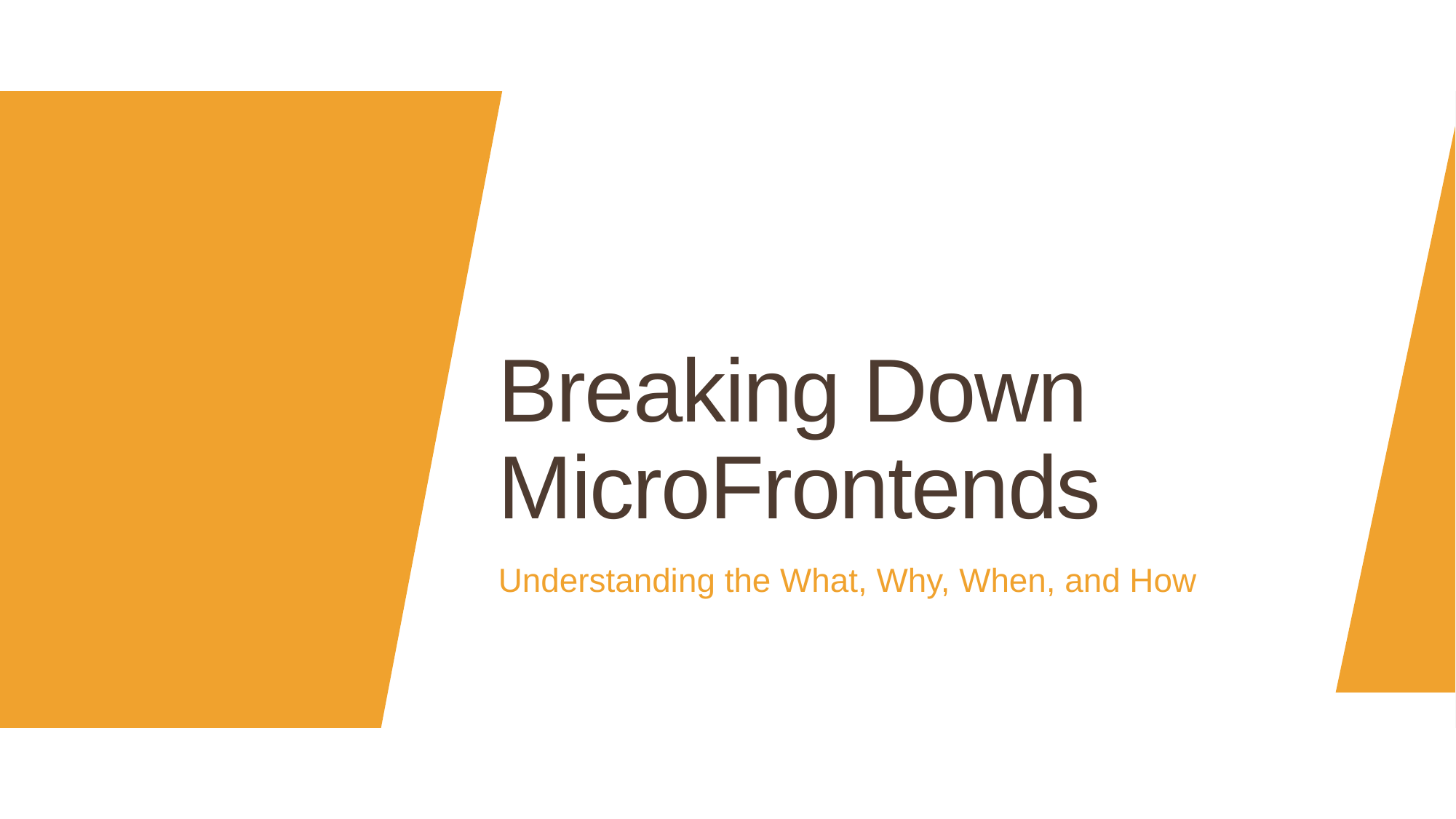

# Breaking Down MicroFrontends
Understanding the What, Why, When, and How